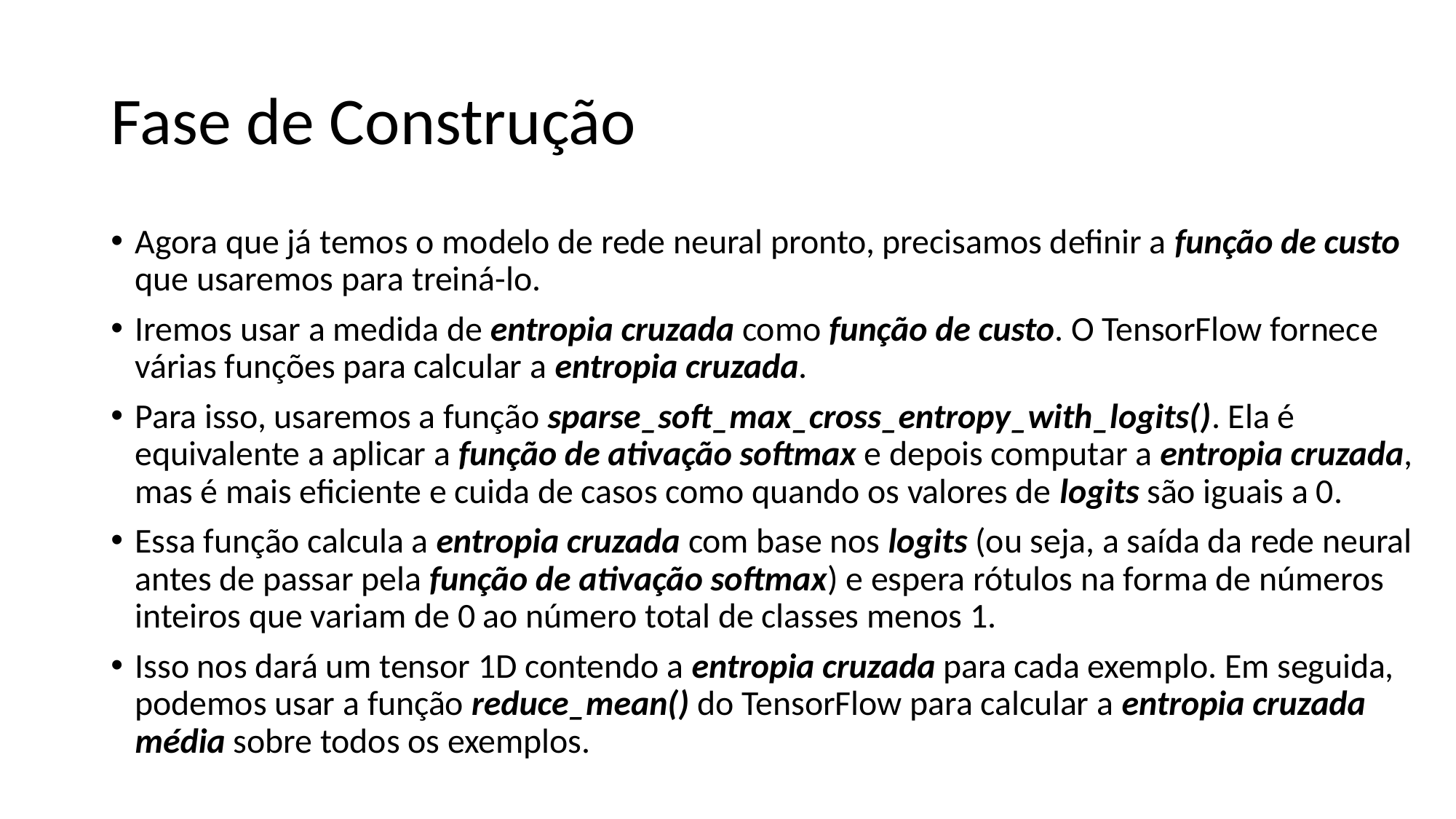

# Fase de Construção
Agora que já temos o modelo de rede neural pronto, precisamos definir a função de custo que usaremos para treiná-lo.
Iremos usar a medida de entropia cruzada como função de custo. O TensorFlow fornece várias funções para calcular a entropia cruzada.
Para isso, usaremos a função sparse_soft_max_cross_entropy_with_logits(). Ela é equivalente a aplicar a função de ativação softmax e depois computar a entropia cruzada, mas é mais eficiente e cuida de casos como quando os valores de logits são iguais a 0.
Essa função calcula a entropia cruzada com base nos logits (ou seja, a saída da rede neural antes de passar pela função de ativação softmax) e espera rótulos na forma de números inteiros que variam de 0 ao número total de classes menos 1.
Isso nos dará um tensor 1D contendo a entropia cruzada para cada exemplo. Em seguida, podemos usar a função reduce_mean() do TensorFlow para calcular a entropia cruzada média sobre todos os exemplos.